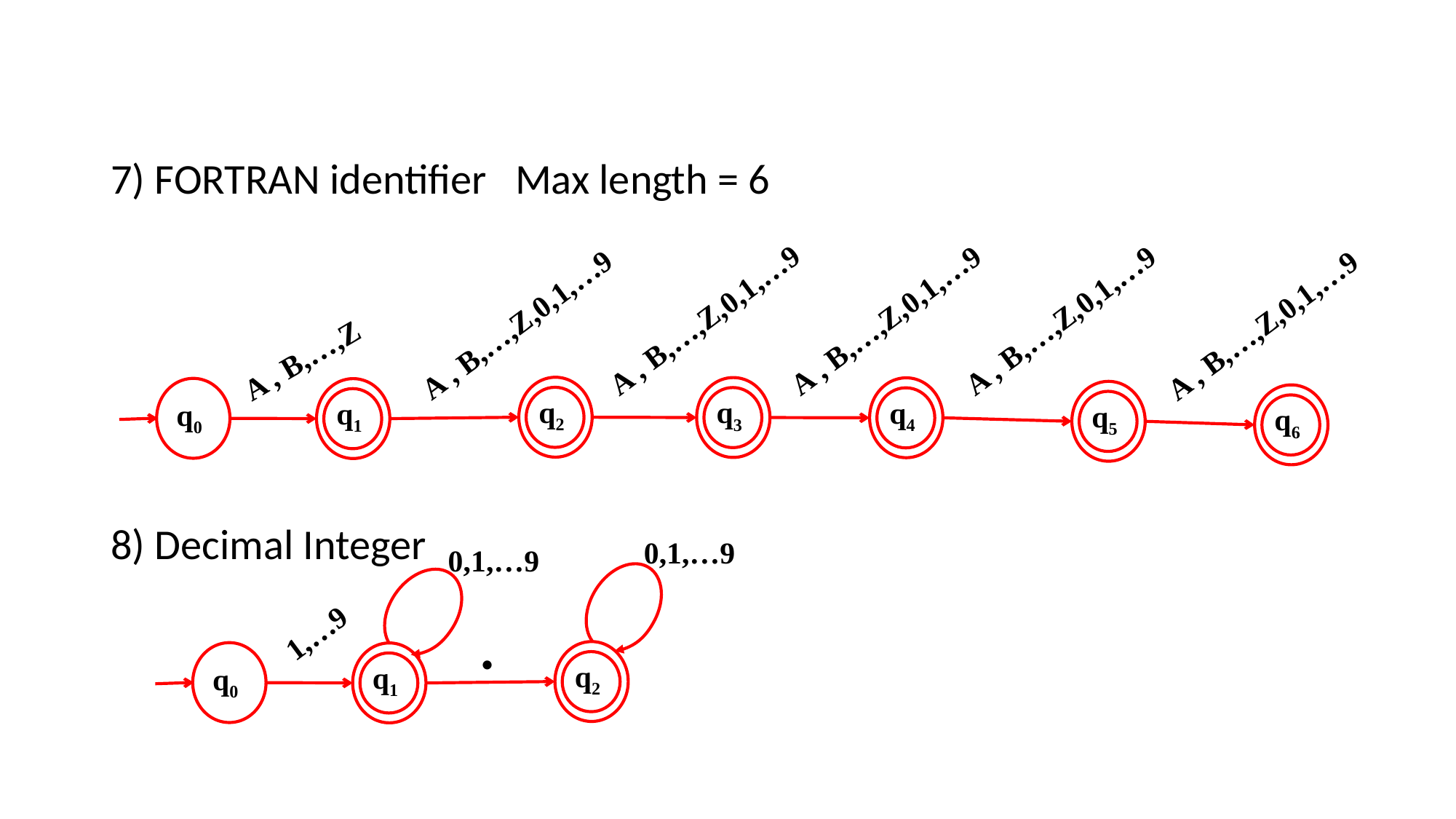

7) FORTRAN identifier   Max length = 6

8) Decimal Integer
A , B,…,Z,0,1,…9
A , B,…,Z,0,1,…9
A , B,…,Z,0,1,…9
A , B,…,Z,0,1,…9
A , B,…,Z,0,1,…9
A , B,…,Z

q2

q3

q4

q0

q1

q5

q6

0,1,…9
0,1,…9

1,…9
.

q2

q0

q1